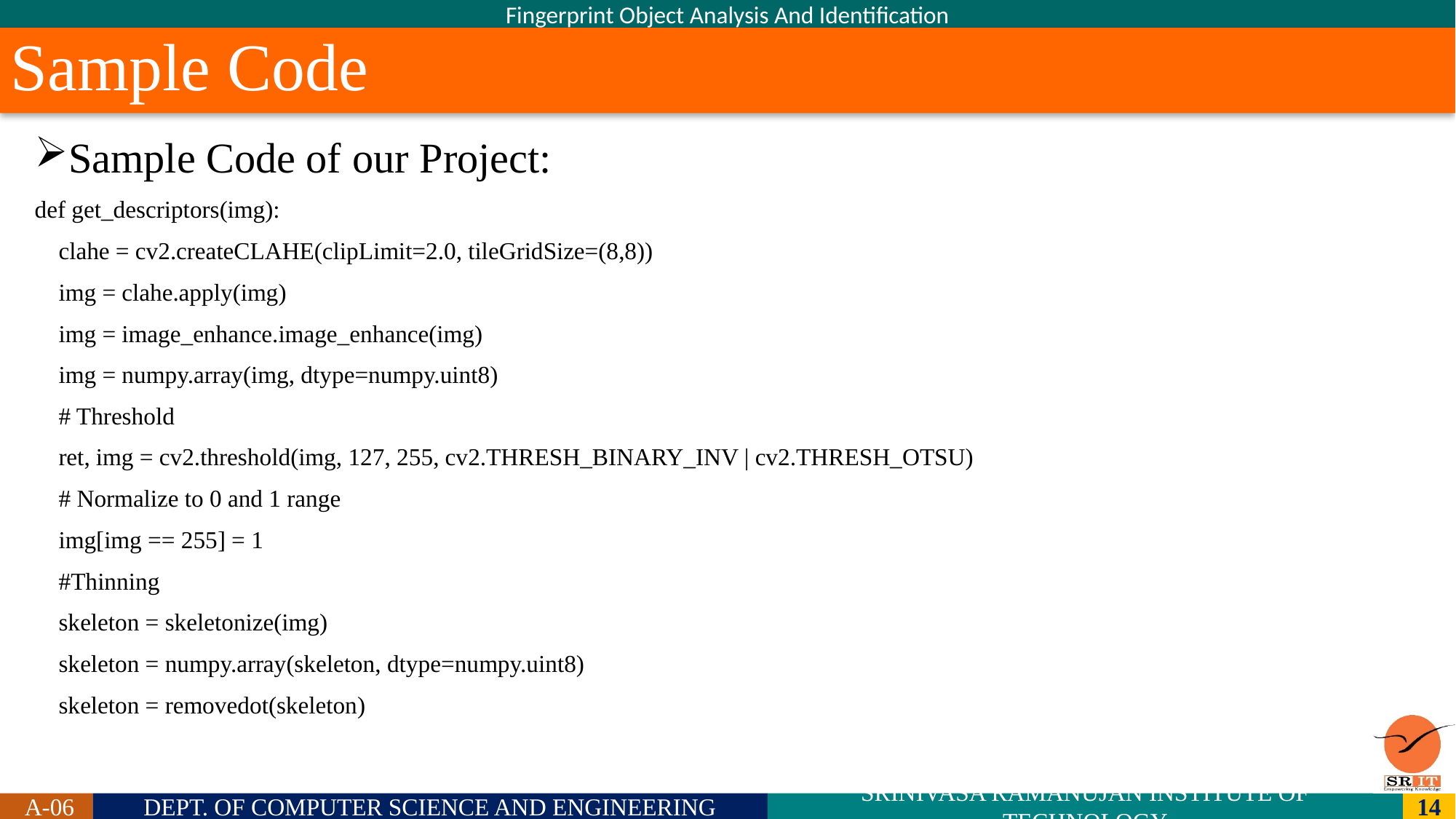

# Sample Code
Sample Code of our Project:
def get_descriptors(img):
    clahe = cv2.createCLAHE(clipLimit=2.0, tileGridSize=(8,8))
    img = clahe.apply(img)
    img = image_enhance.image_enhance(img)
    img = numpy.array(img, dtype=numpy.uint8)
    # Threshold
    ret, img = cv2.threshold(img, 127, 255, cv2.THRESH_BINARY_INV | cv2.THRESH_OTSU)
    # Normalize to 0 and 1 range
    img[img == 255] = 1
    #Thinning
    skeleton = skeletonize(img)
    skeleton = numpy.array(skeleton, dtype=numpy.uint8)
    skeleton = removedot(skeleton)